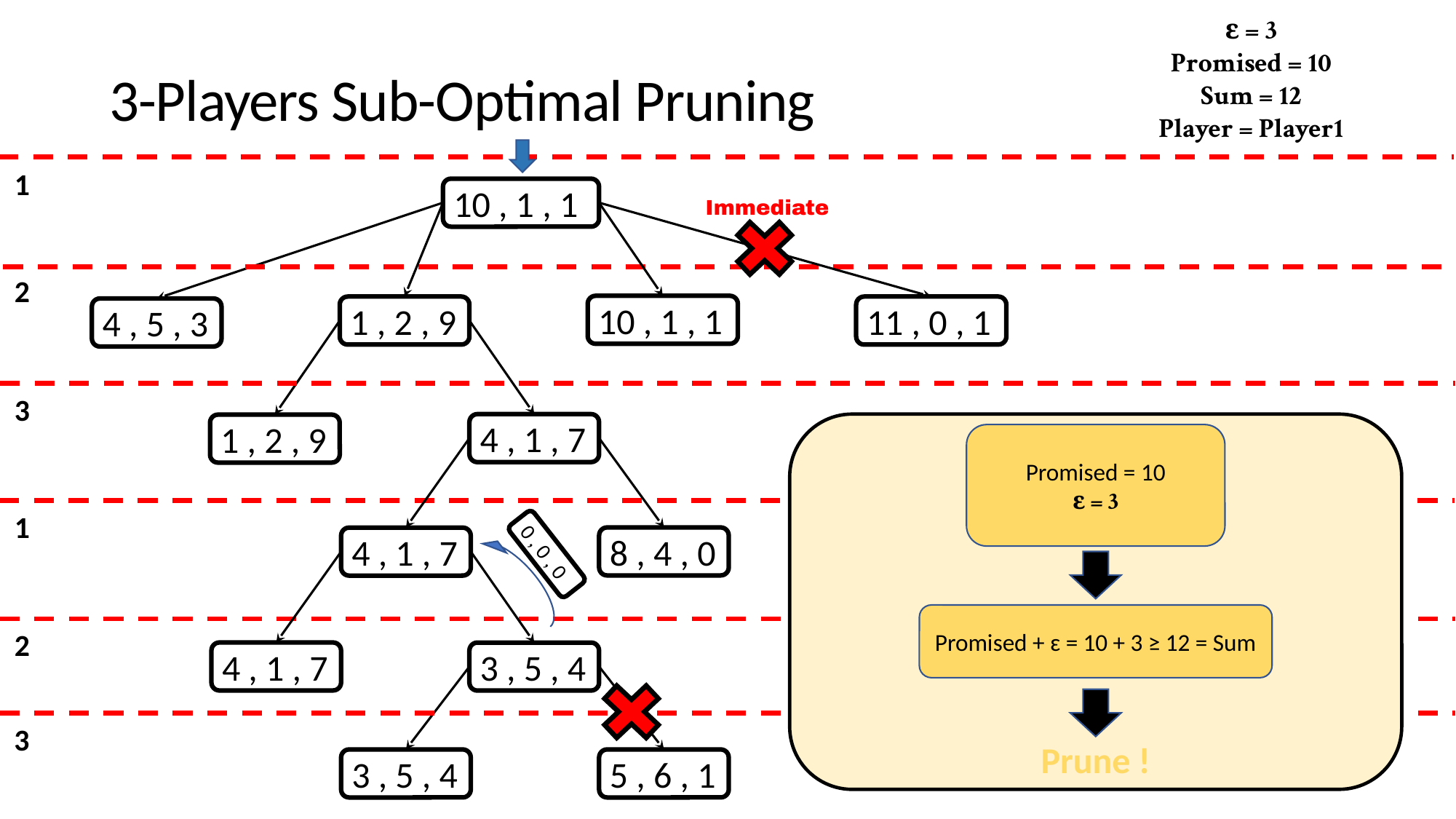

ɛ = 3
Promised = 10
Sum = 12
Player = Player1
3-Players Sub-Optimal Pruning

1
 10 , 1 , 1
Immediate

2
 10 , 1 , 1
 11 , 0 , 1
 1 , 2 , 9
 4 , 5 , 3
3
 4 , 1 , 7

 1 , 2 , 9
Promised = 10
ɛ = 3
1
 8 , 4 , 0
 4 , 1 , 7
  0 , 0 , 0

Promised + ɛ = 10 + 3 ≥ 12 = Sum
2
 4 , 1 , 7
 3 , 5 , 4

3
Prune !
 5 , 6 , 1
 3 , 5 , 4